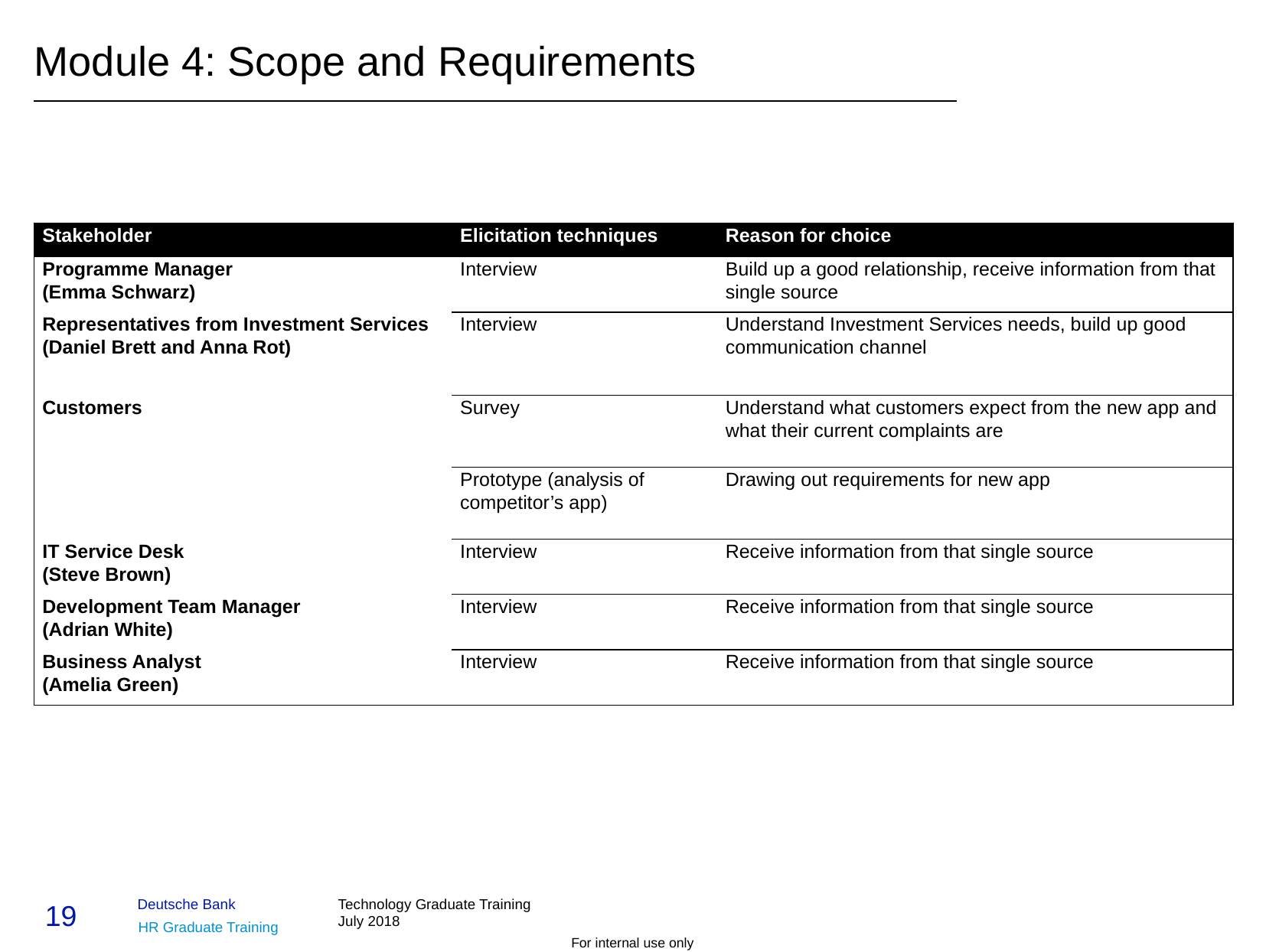

# Module 4: Scope and Requirements
| Stakeholder | Elicitation techniques | Reason for choice |
| --- | --- | --- |
| Programme Manager (Emma Schwarz) | Interview | Build up a good relationship, receive information from that single source |
| Representatives from Investment Services (Daniel Brett and Anna Rot) | Interview | Understand Investment Services needs, build up good communication channel |
| Customers | Survey | Understand what customers expect from the new app and what their current complaints are |
|  | Prototype (analysis of competitor’s app) | Drawing out requirements for new app |
| IT Service Desk (Steve Brown) | Interview | Receive information from that single source |
| Development Team Manager (Adrian White) | Interview | Receive information from that single source |
| Business Analyst (Amelia Green) | Interview | Receive information from that single source |